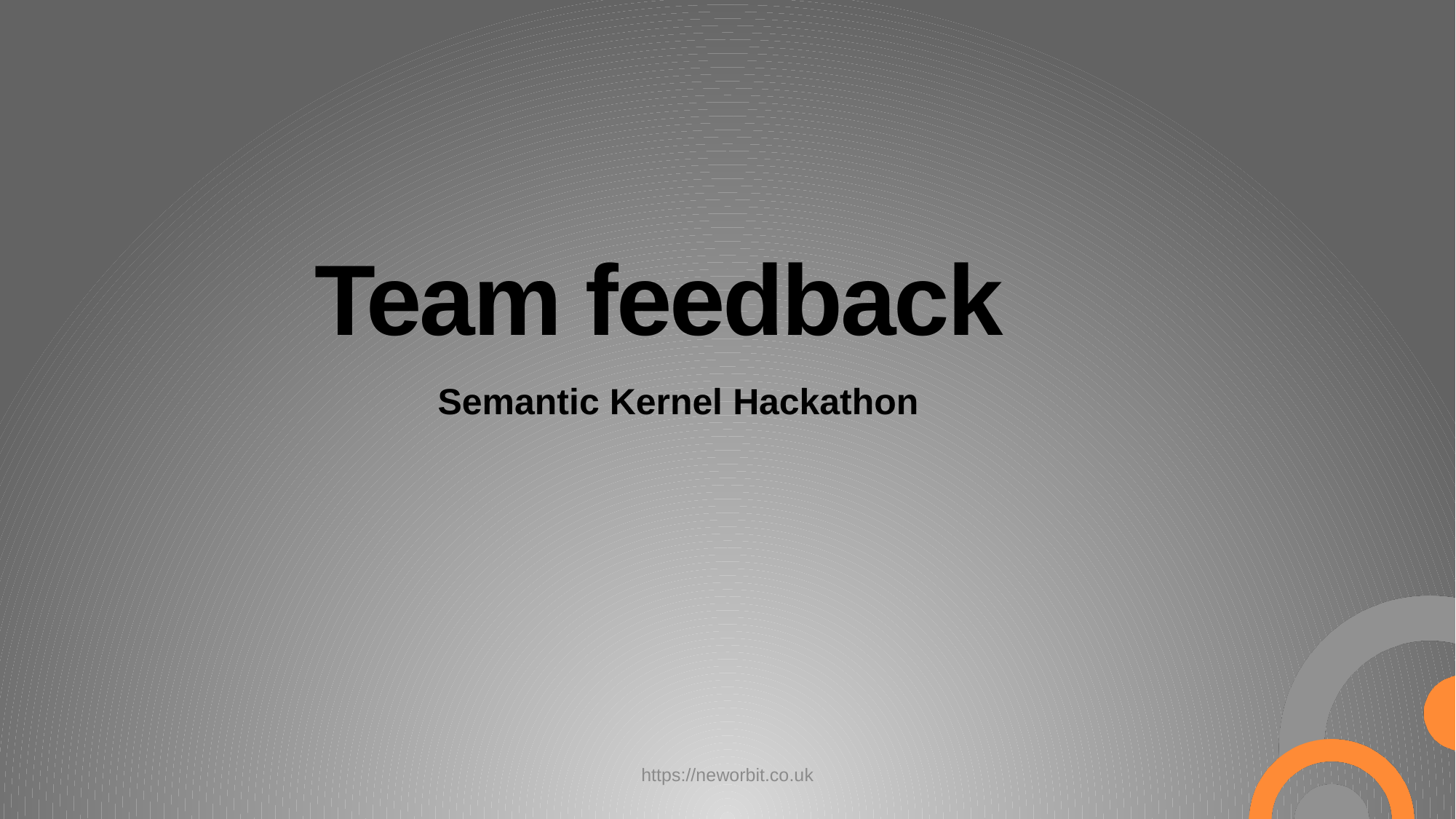

# Team feedback
Semantic Kernel Hackathon
https://neworbit.co.uk